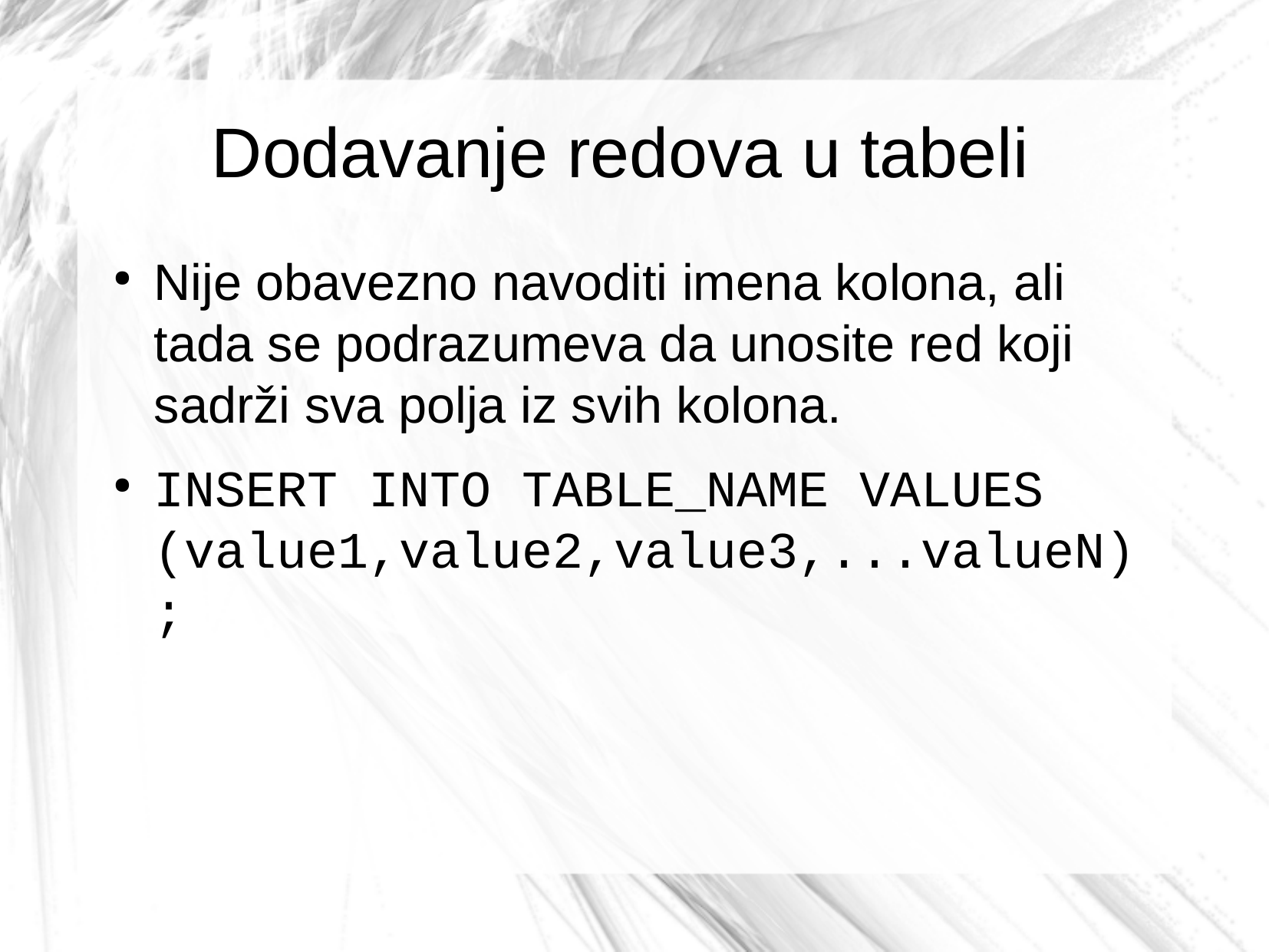

Dodavanje redova u tabeli
Nije obavezno navoditi imena kolona, ali tada se podrazumeva da unosite red koji sadrži sva polja iz svih kolona.
INSERT INTO TABLE_NAME VALUES (value1,value2,value3,...valueN);